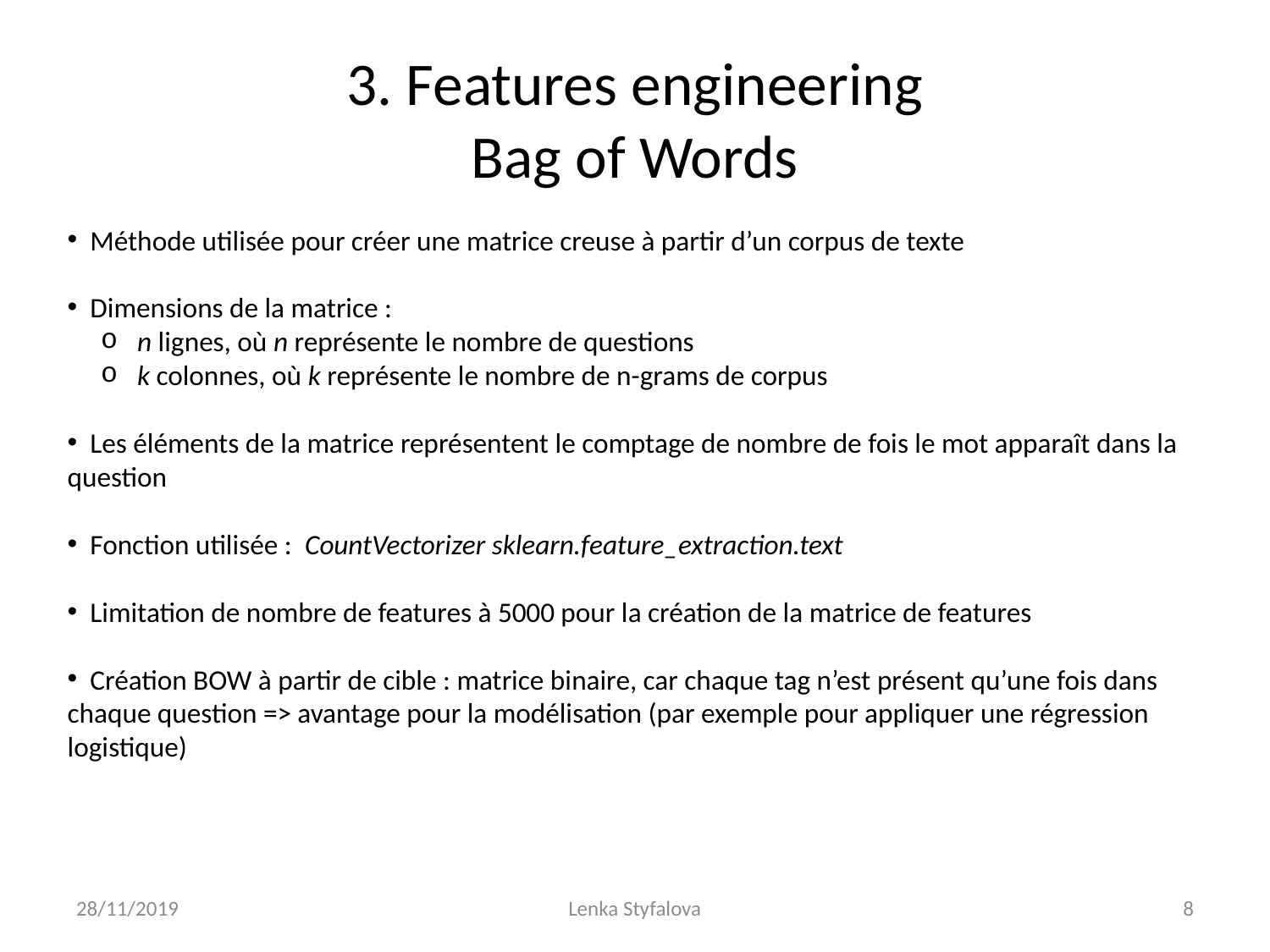

# 3. Features engineering Bag of Words
  Méthode utilisée pour créer une matrice creuse à partir d’un corpus de texte

  Dimensions de la matrice :
 n lignes, où n représente le nombre de questions
 k colonnes, où k représente le nombre de n-grams de corpus

  Les éléments de la matrice représentent le comptage de nombre de fois le mot apparaît dans la question

  Fonction utilisée :  CountVectorizer sklearn.feature_extraction.text

  Limitation de nombre de features à 5000 pour la création de la matrice de features

  Création BOW à partir de cible : matrice binaire, car chaque tag n’est présent qu’une fois dans chaque question => avantage pour la modélisation (par exemple pour appliquer une régression logistique)

28/11/2019
Lenka Styfalova
8